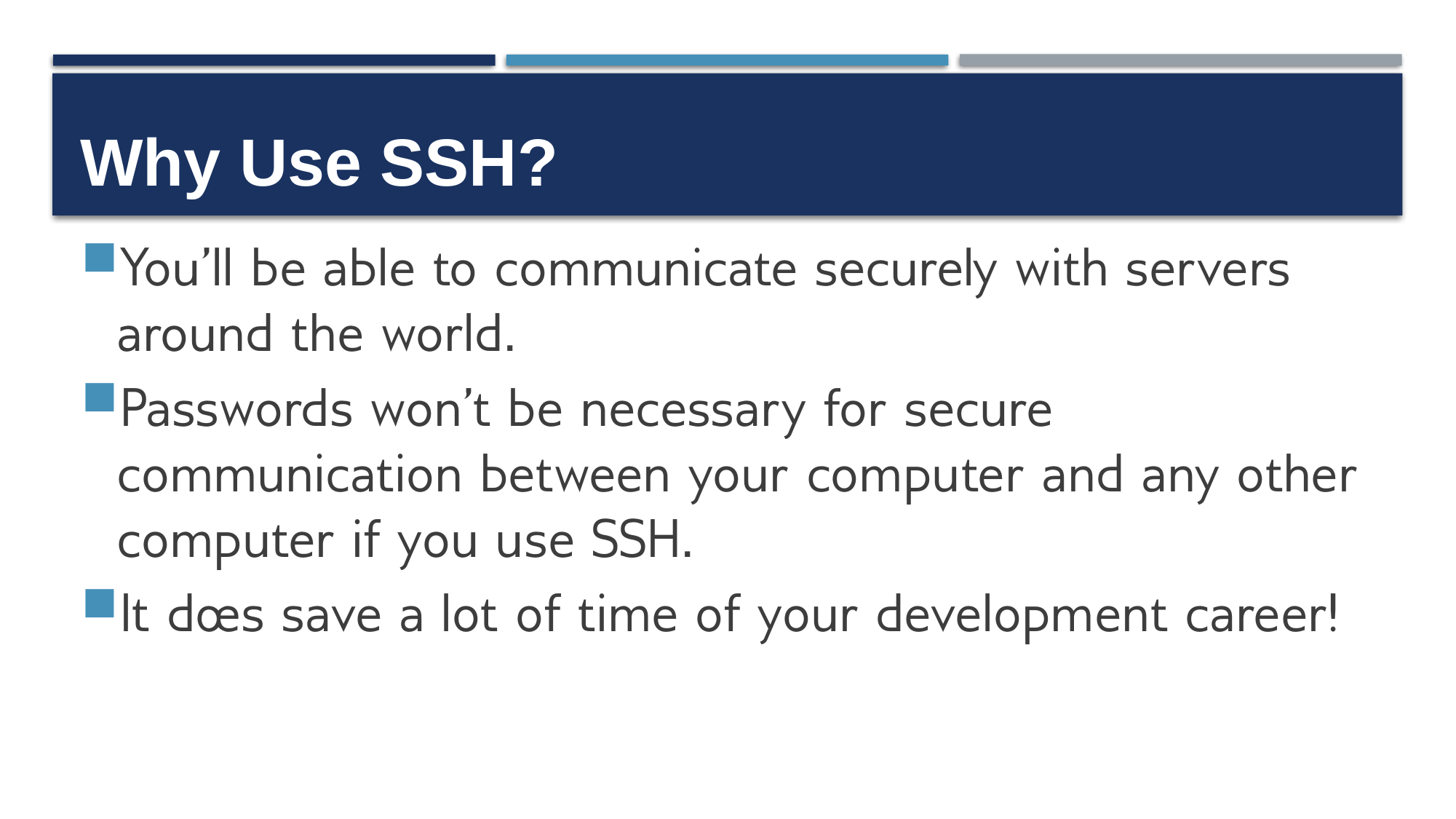

# Why Use SSH?
You’ll be able to communicate securely with servers around the world.
Passwords won’t be necessary for secure communication between your computer and any other computer if you use SSH.
It does save a lot of time of your development career!